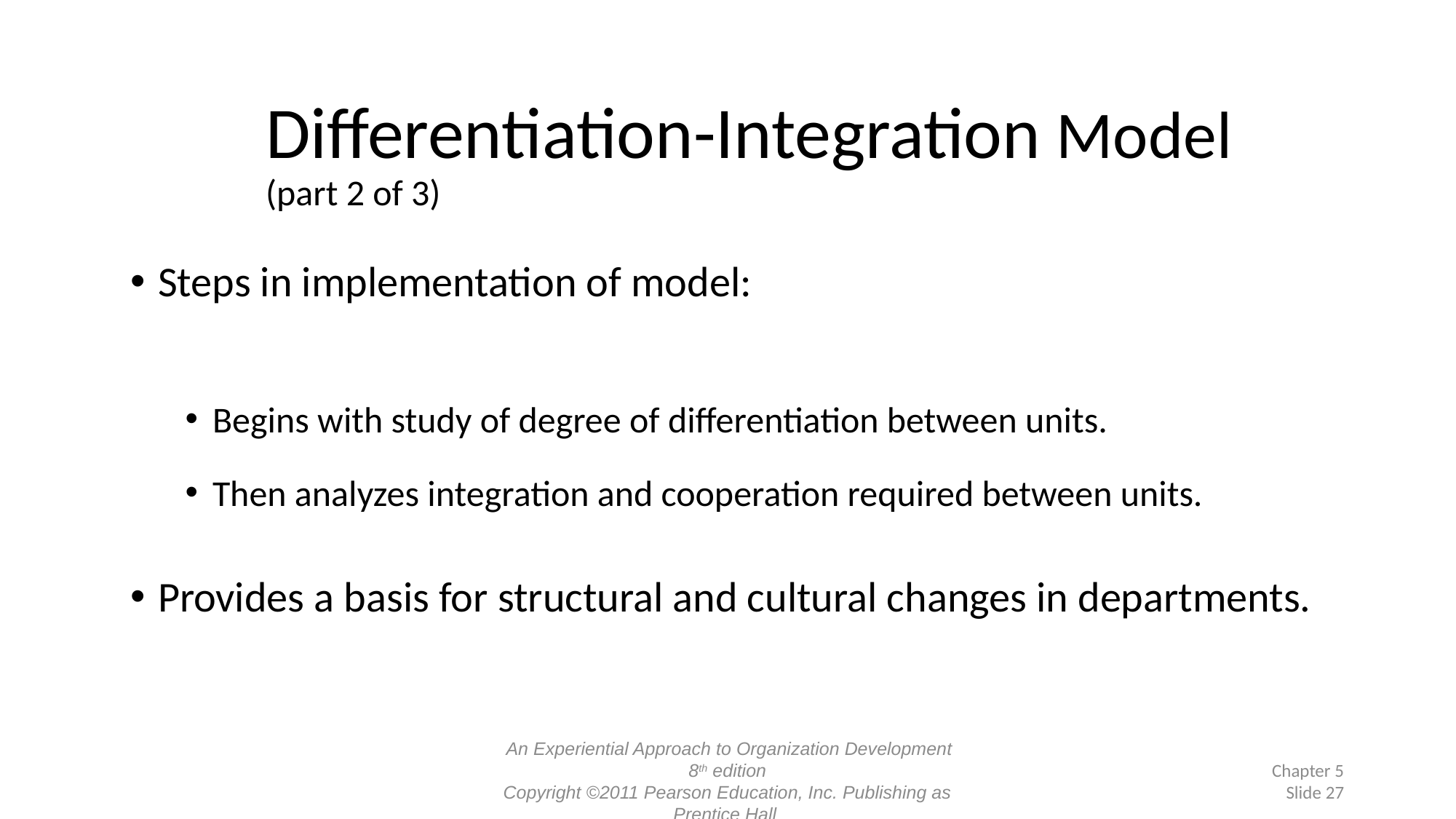

# Differentiation-Integration Model (part 2 of 3)
Steps in implementation of model:

Begins with study of degree of differentiation between units.
Then analyzes integration and cooperation required between units.

Provides a basis for structural and cultural changes in departments.
 An Experiential Approach to Organization Development 8th edition
Copyright ©2011 Pearson Education, Inc. Publishing as Prentice Hall
Chapter 5
Slide 27